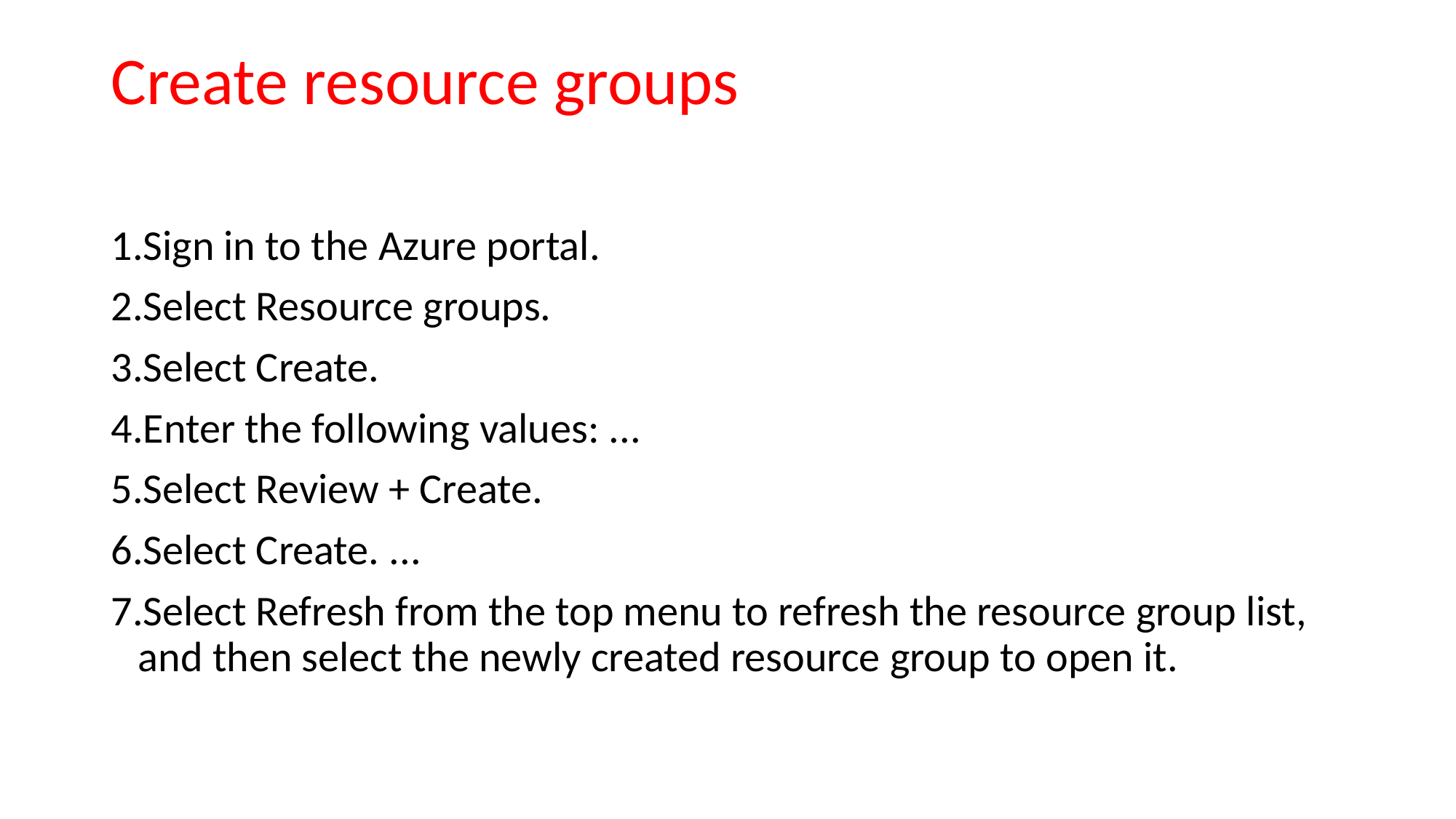

# Create resource groups
Sign in to the Azure portal.
Select Resource groups.
Select Create.
Enter the following values: ...
Select Review + Create.
Select Create. ...
Select Refresh from the top menu to refresh the resource group list, and then select the newly created resource group to open it.